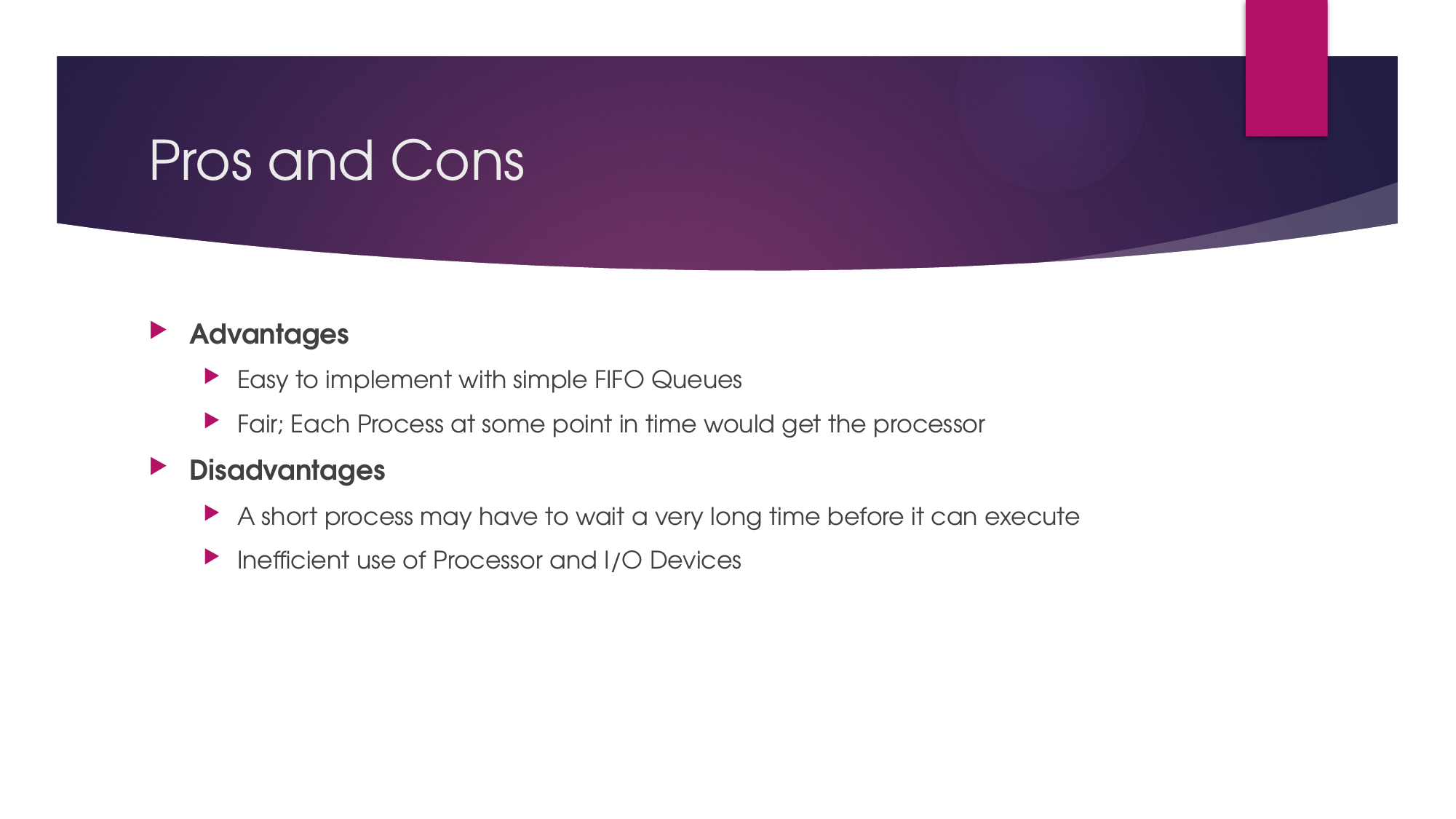

# Pros and Cons
Advantages
Easy to implement with simple FIFO Queues
Fair; Each Process at some point in time would get the processor
Disadvantages
A short process may have to wait a very long time before it can execute
Inefficient use of Processor and I/O Devices